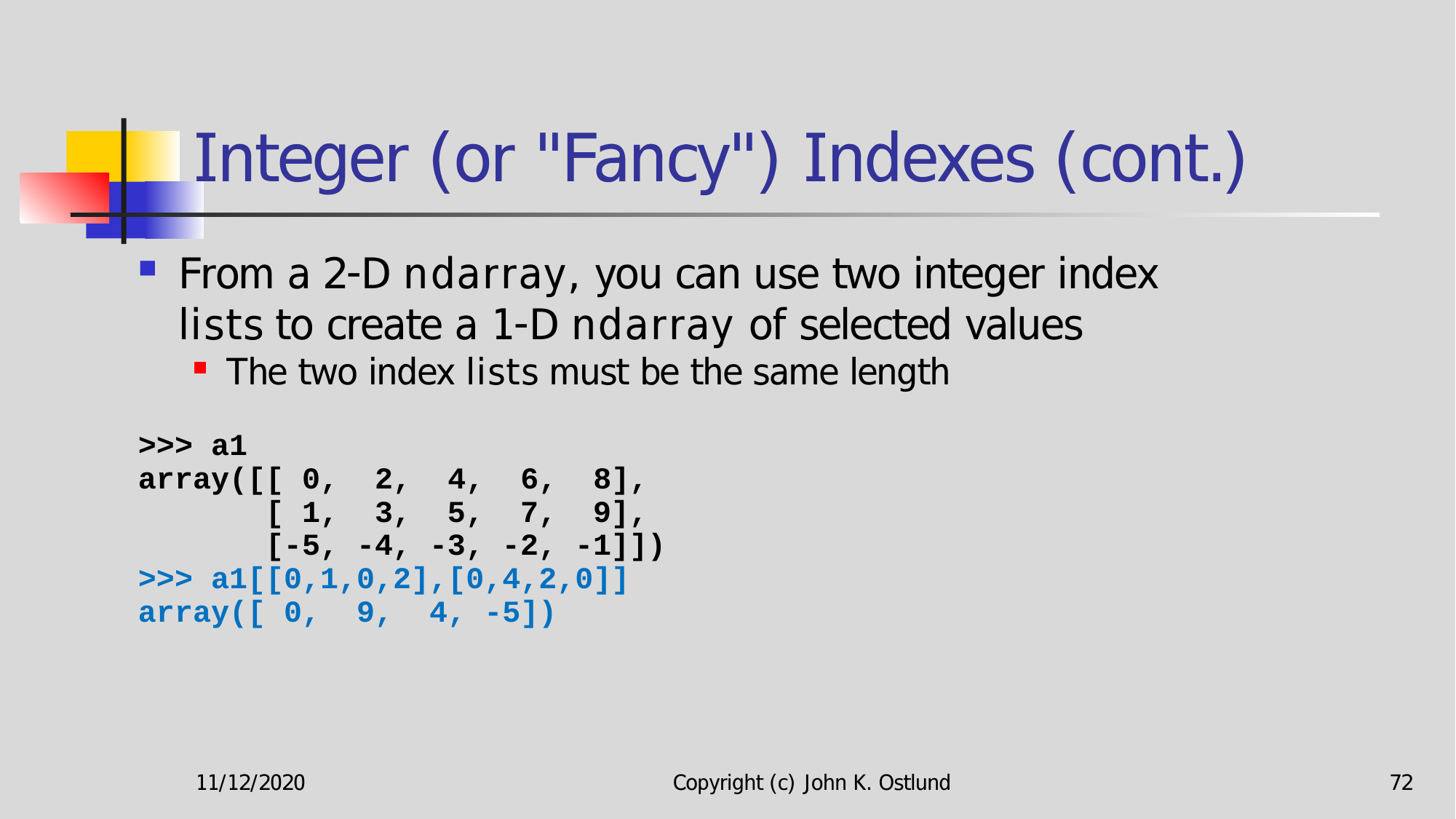

# Integer (or "Fancy") Indexes (cont.)
From a 2-D ndarray, you can use two integer index lists to create a 1-D ndarray of selected values
The two index lists must be the same length

>>> a1
array([[ 0,  2,  4,  6,  8],
       [ 1,  3,  5,  7,  9],
       [-5, -4, -3, -2, -1]])
>>> a1[[0,1,0,2],[0,4,2,0]]
array([ 0,  9,  4, -5])

11/12/2020
Copyright (c) John K. Ostlund
72